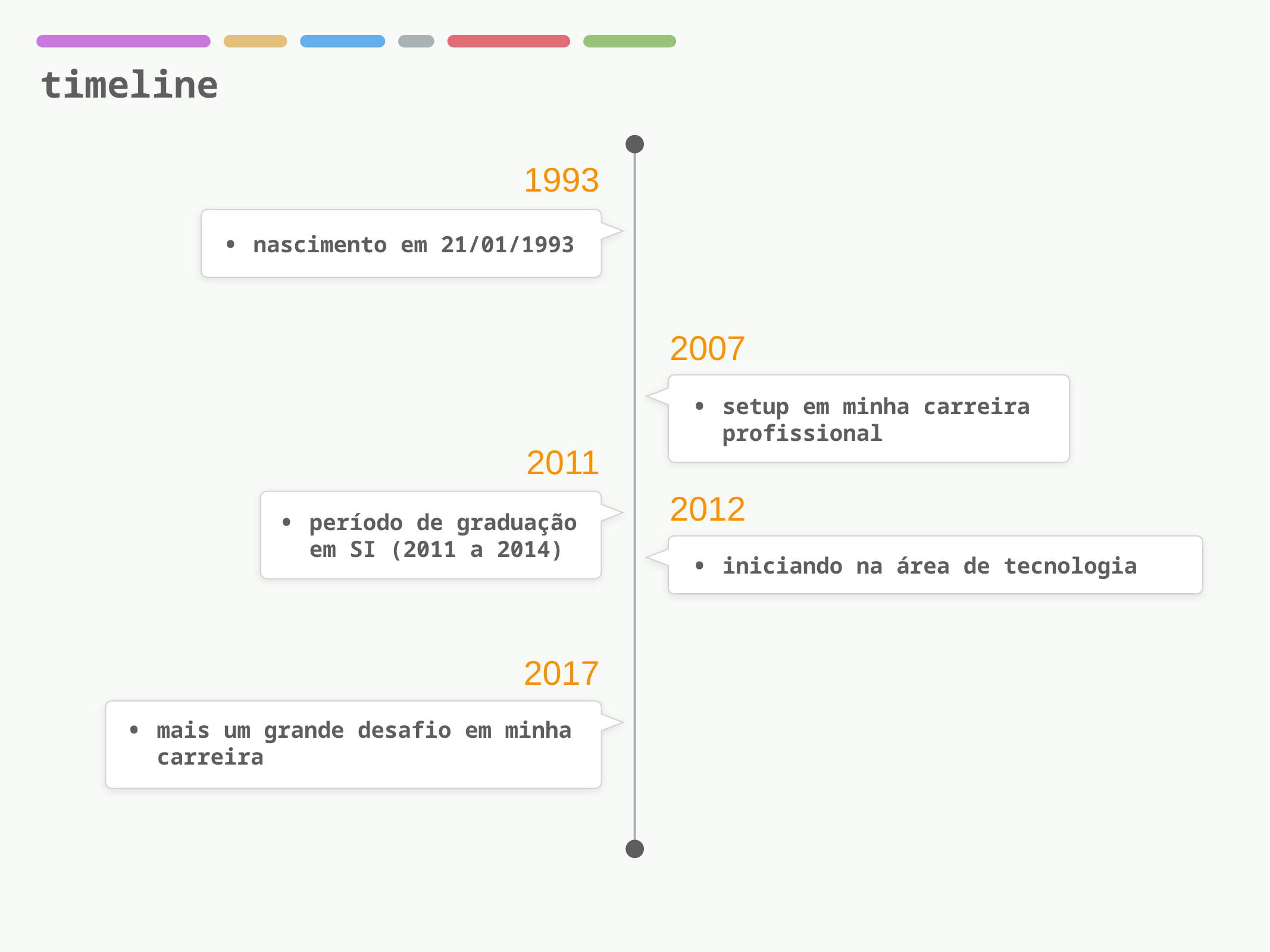

timeline

1993

nascimento em 21/01/1993
2007

setup em minha carreira profissional
2011
2012

período de graduação em SI (2011 a 2014)

iniciando na área de tecnologia
2017

mais um grande desafio em minha carreira